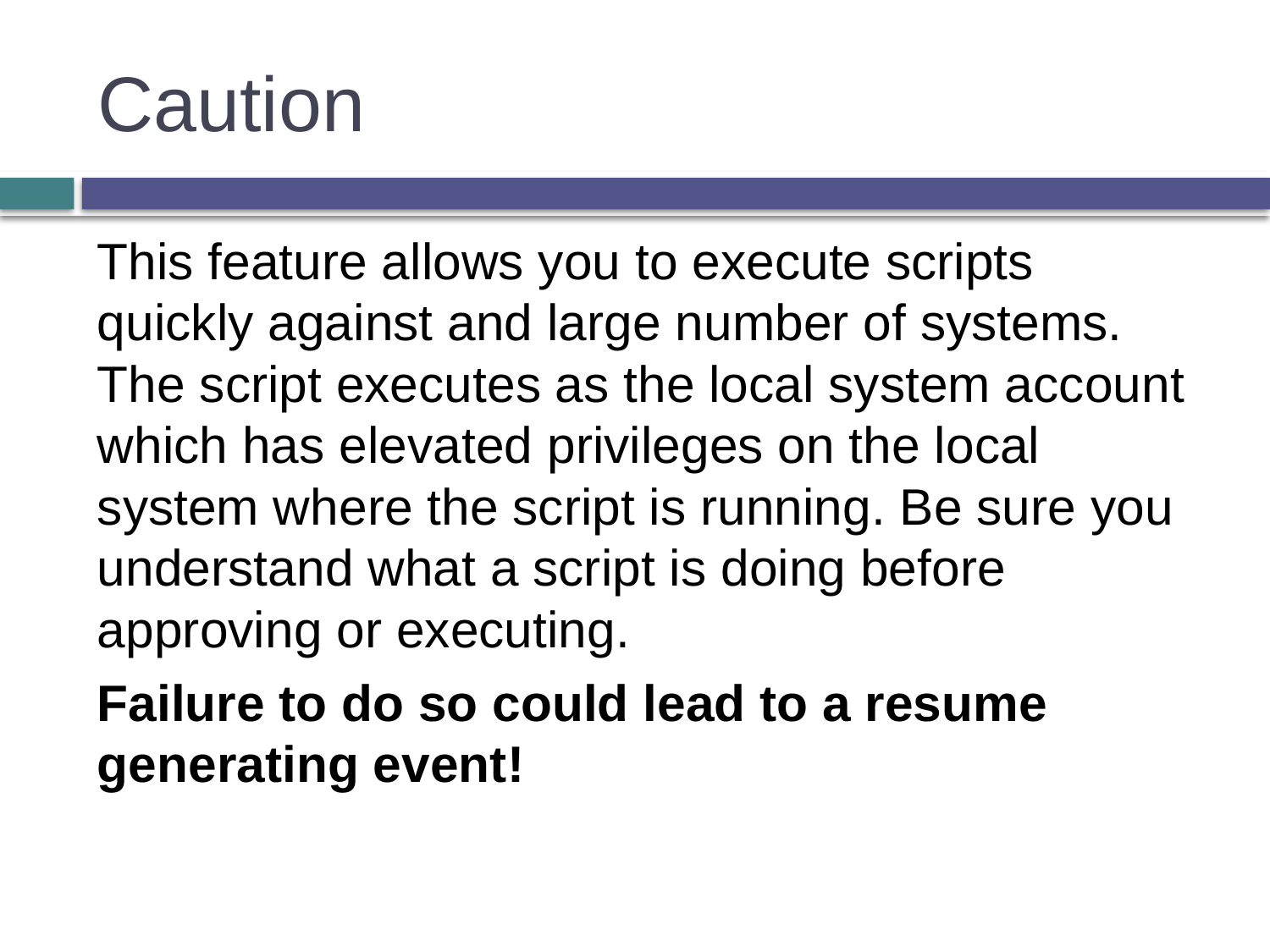

# Caution
This feature allows you to execute scripts quickly against and large number of systems. The script executes as the local system account which has elevated privileges on the local system where the script is running. Be sure you understand what a script is doing before approving or executing.
Failure to do so could lead to a resume generating event!